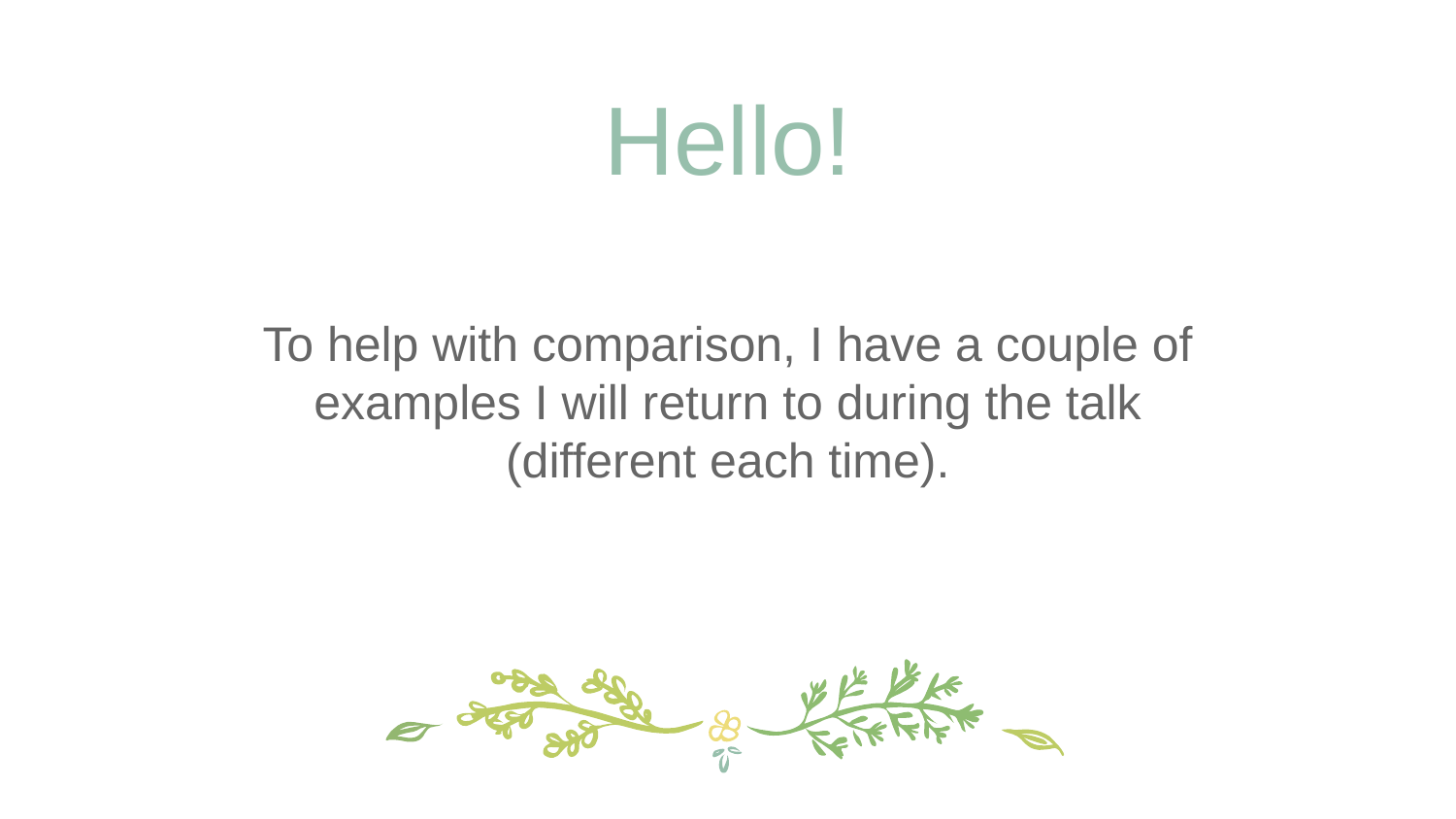

Hello!
To help with comparison, I have a couple of examples I will return to during the talk (different each time).